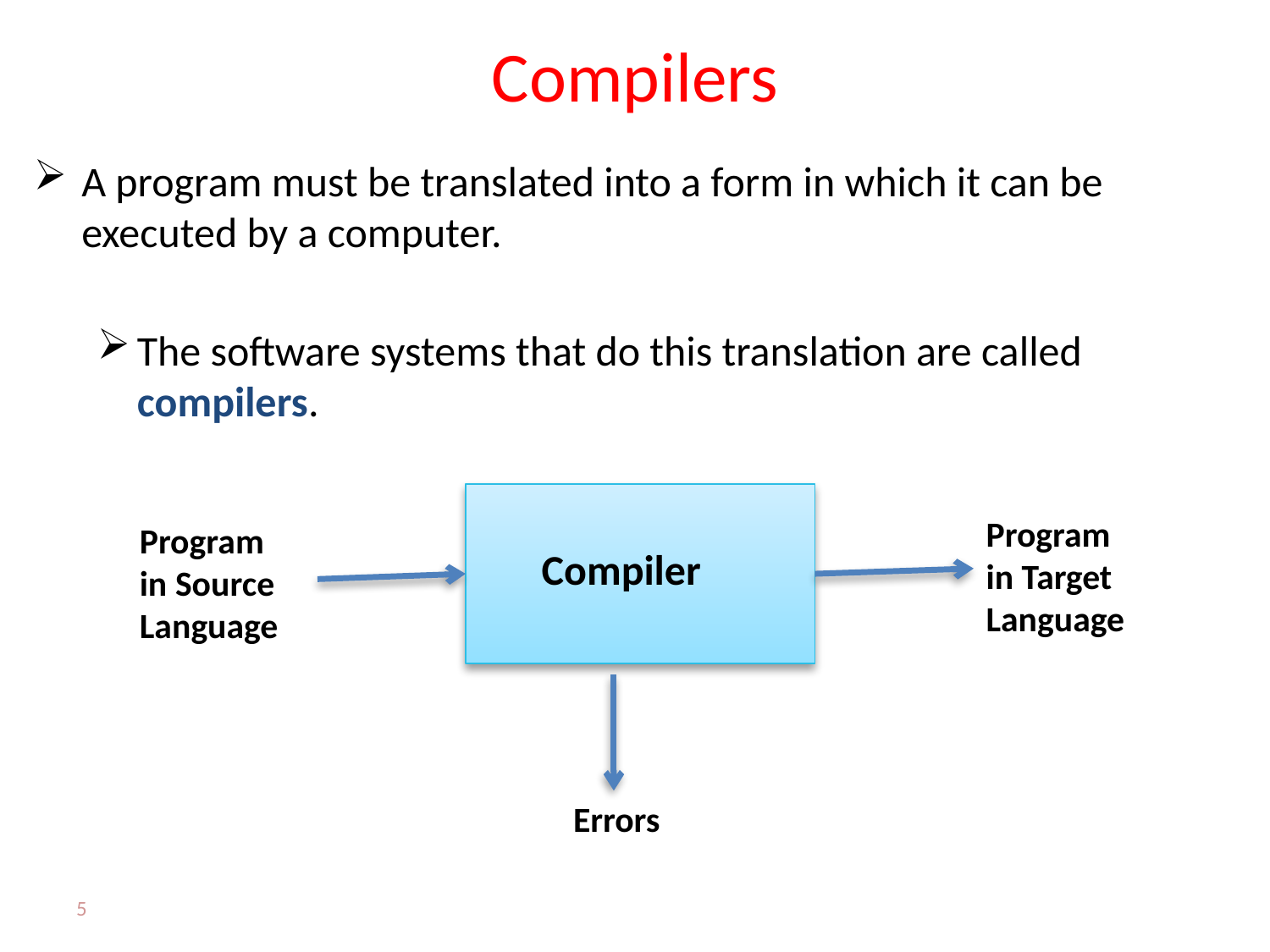

# Compilers
A program must be translated into a form in which it can be executed by a computer.

The software systems that do this translation are called compilers.

Program in Target Language
Program in Source Language
Compiler
Errors
5